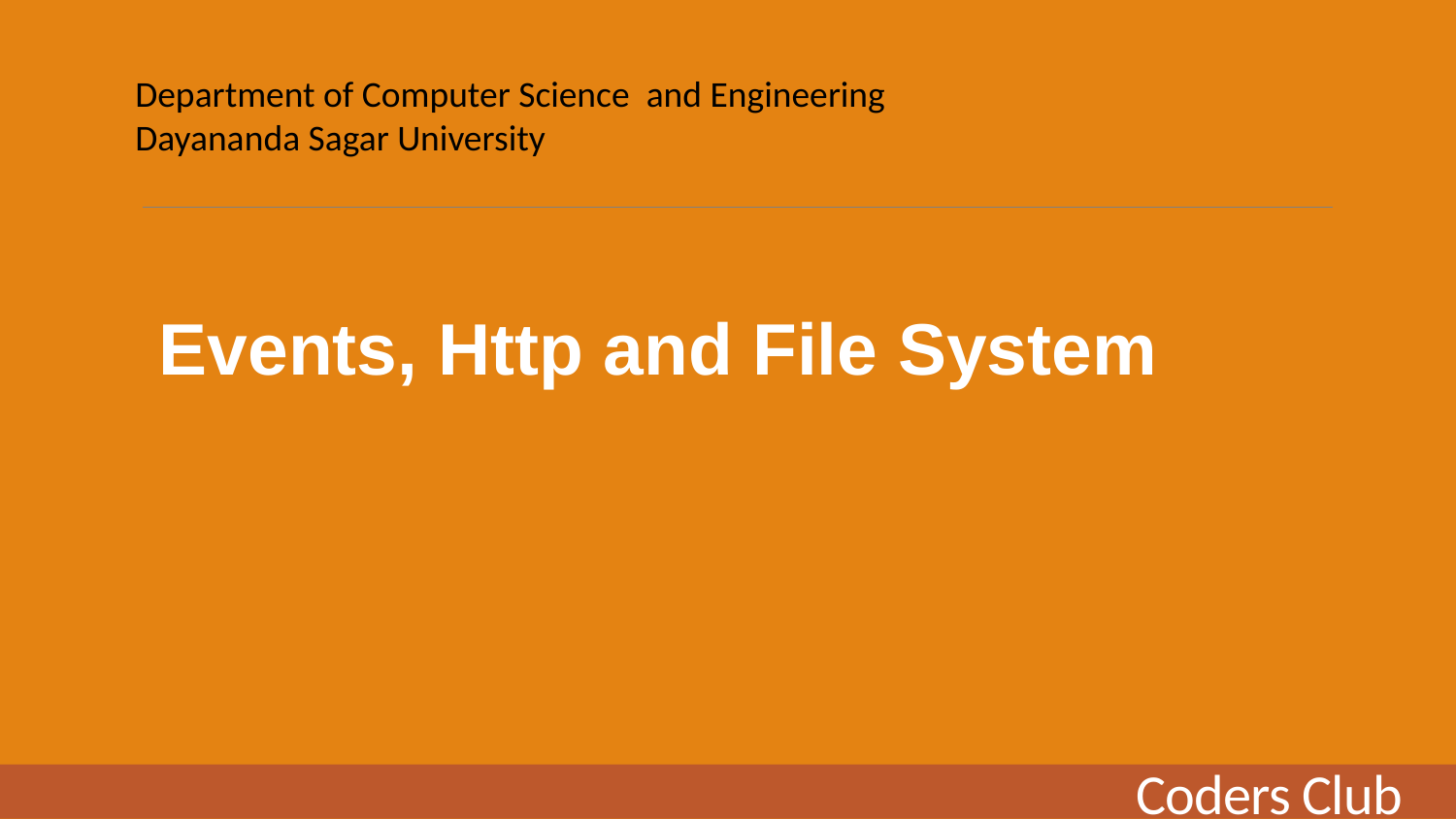

Department of Computer Science  and Engineering
Dayananda Sagar University
Events, Http and File System
# Coders Club